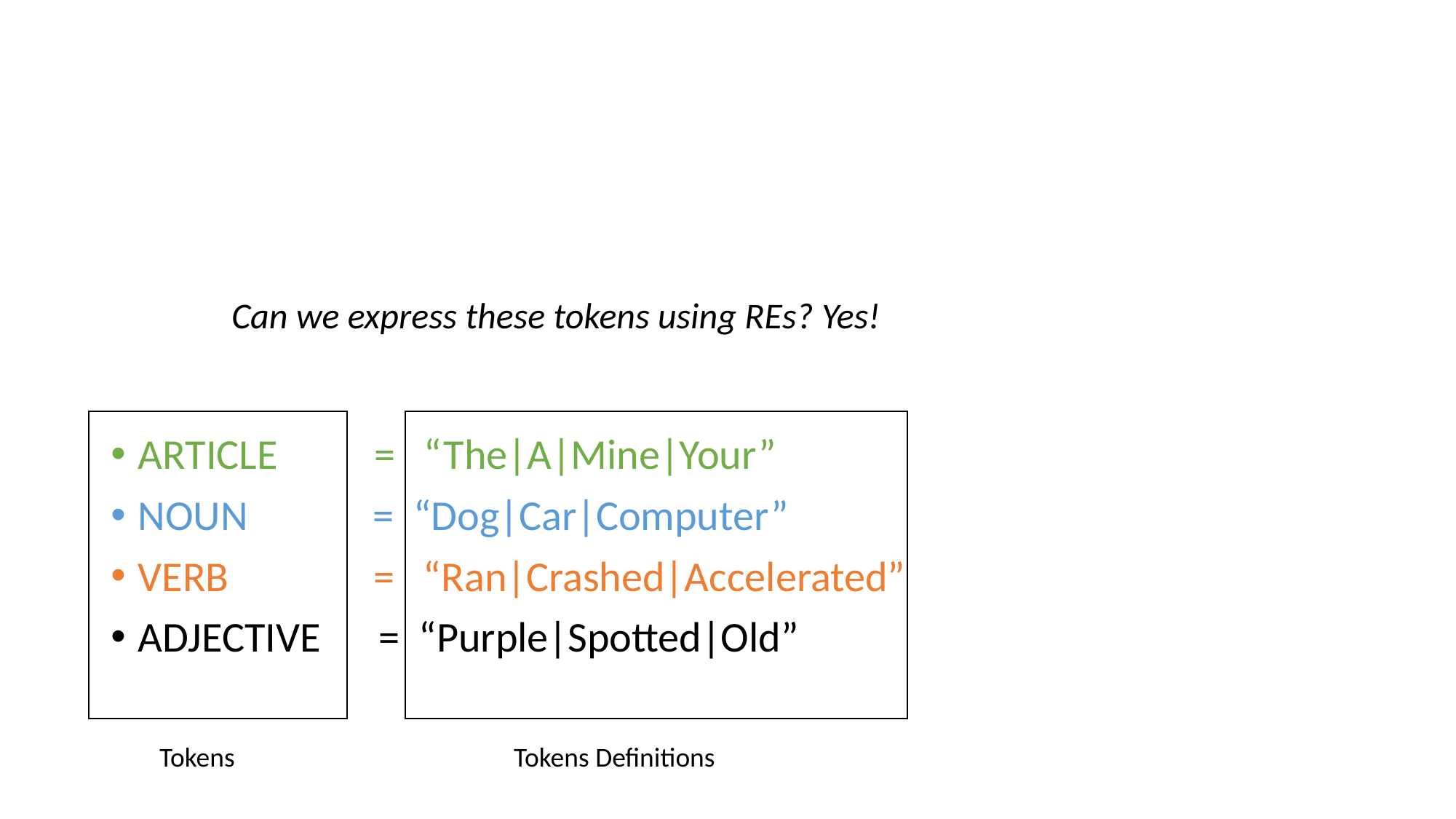

Can we express these tokens using REs? Yes!

ARTICLE          =   “The|A|Mine|Your”
NOUN             =  “Dog|Car|Computer”
VERB               =   “Ran|Crashed|Accelerated”
ADJECTIVE      =  “Purple|Spotted|Old”
Tokens
Tokens Definitions